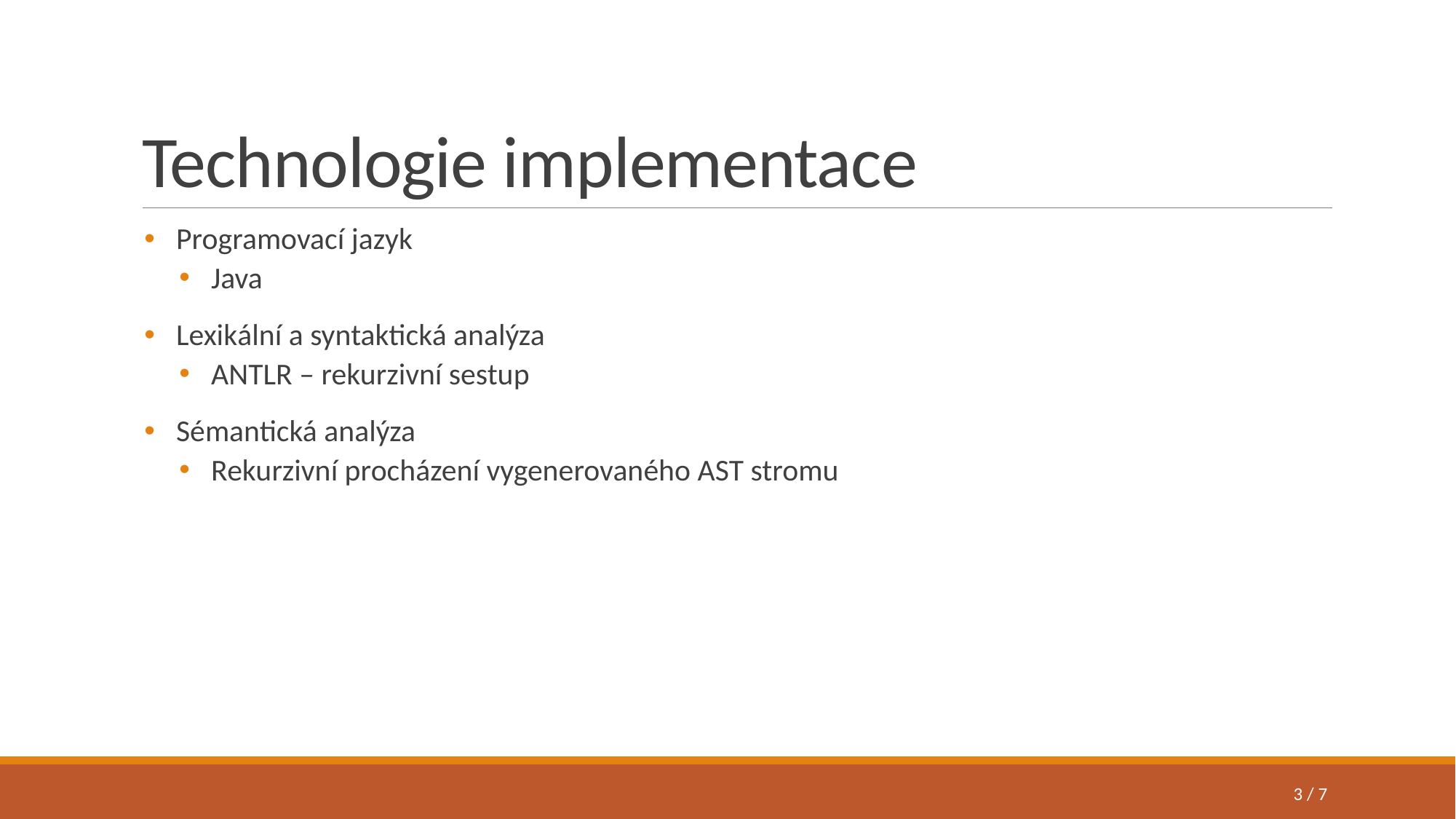

# Technologie implementace
Programovací jazyk
Java
Lexikální a syntaktická analýza
ANTLR – rekurzivní sestup
Sémantická analýza
Rekurzivní procházení vygenerovaného AST stromu
3 / 7